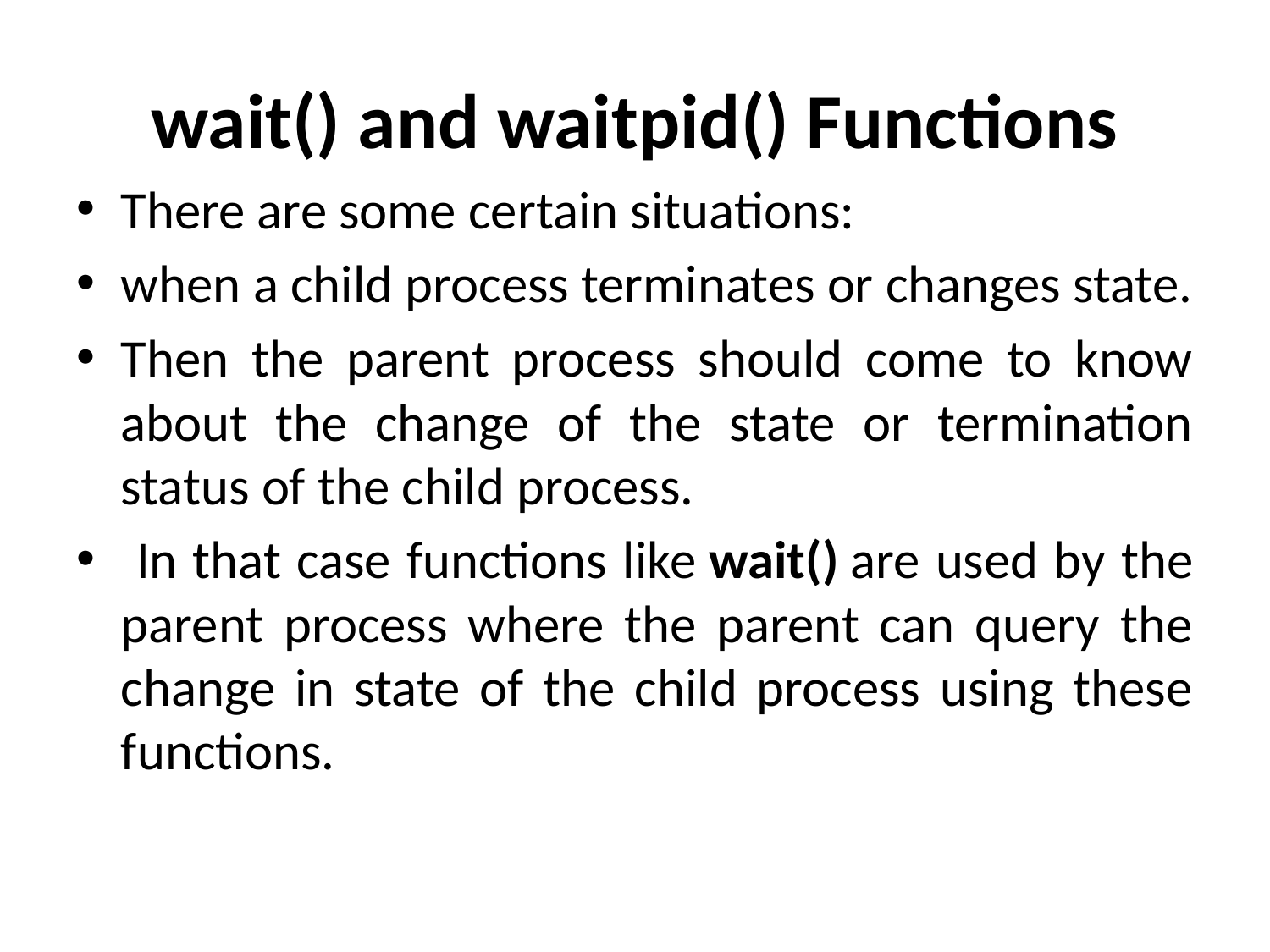

# wait() and waitpid() Functions
There are some certain situations:
when a child process terminates or changes state.
Then the parent process should come to know about the change of the state or termination status of the child process.
 In that case functions like wait() are used by the parent process where the parent can query the change in state of the child process using these functions.